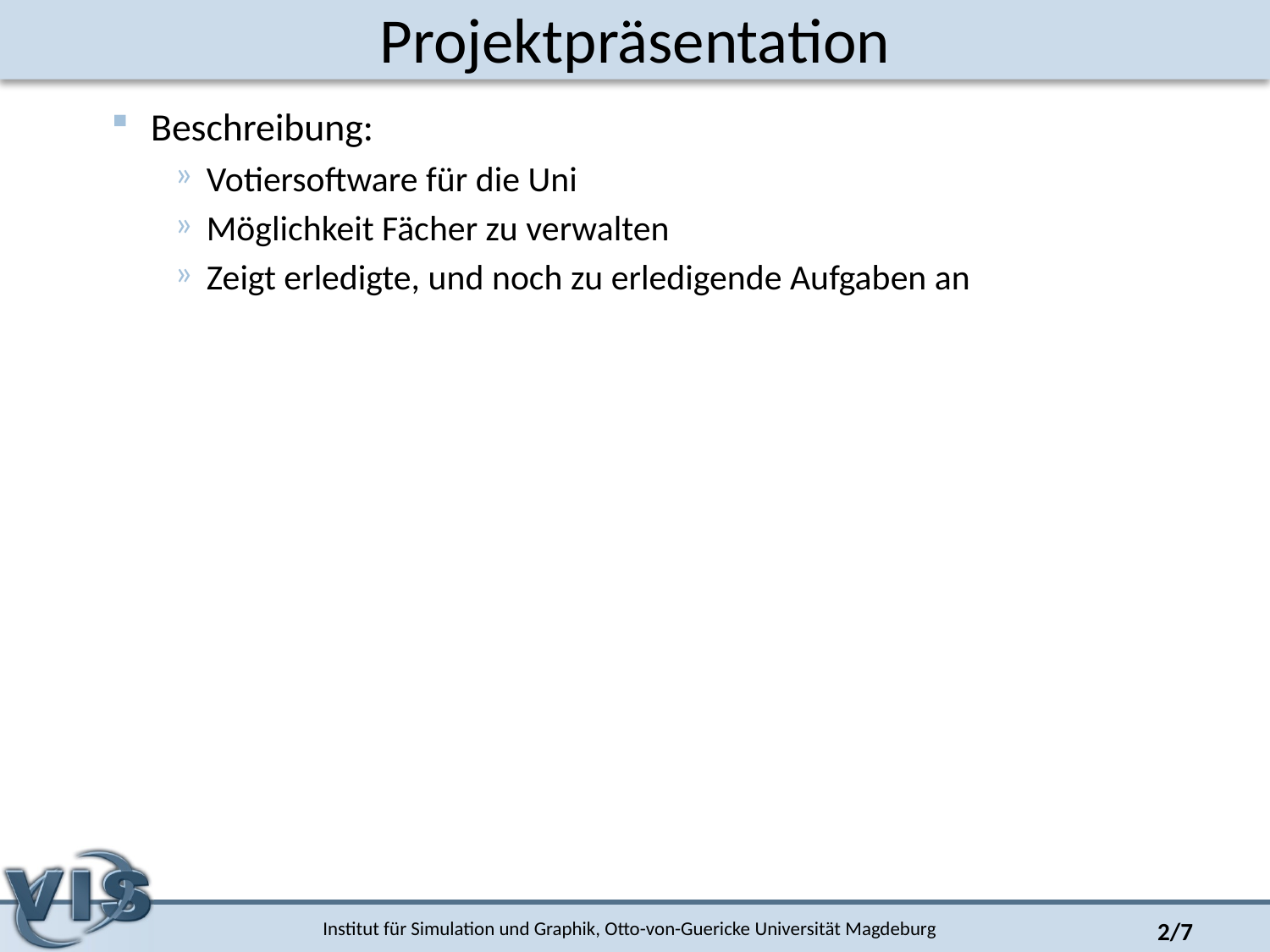

# Projektpräsentation
Beschreibung:
Votiersoftware für die Uni
Möglichkeit Fächer zu verwalten
Zeigt erledigte, und noch zu erledigende Aufgaben an